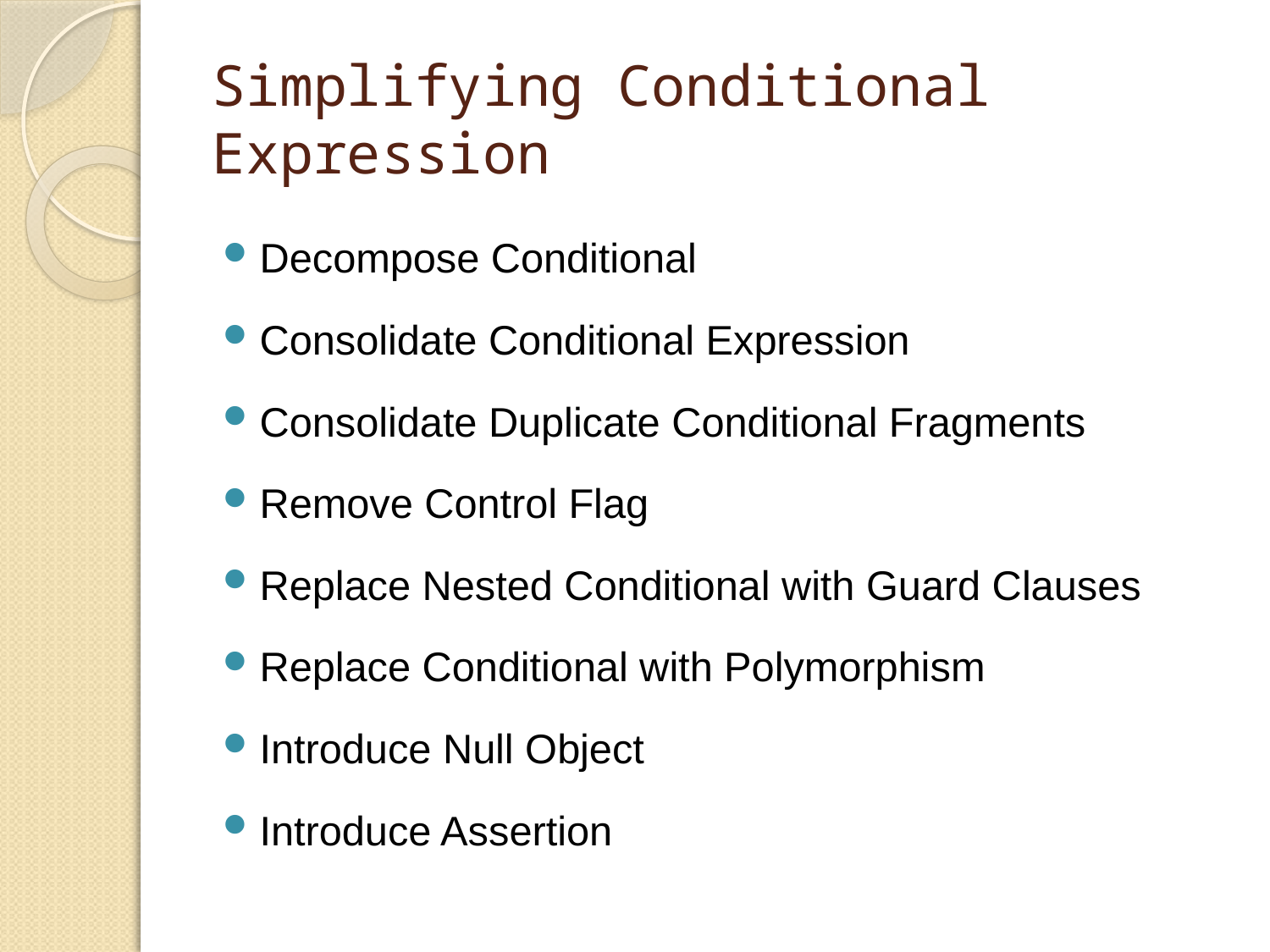

# Simplifying Conditional Expression
Decompose Conditional
Consolidate Conditional Expression
Consolidate Duplicate Conditional Fragments
Remove Control Flag
Replace Nested Conditional with Guard Clauses
Replace Conditional with Polymorphism
Introduce Null Object
Introduce Assertion